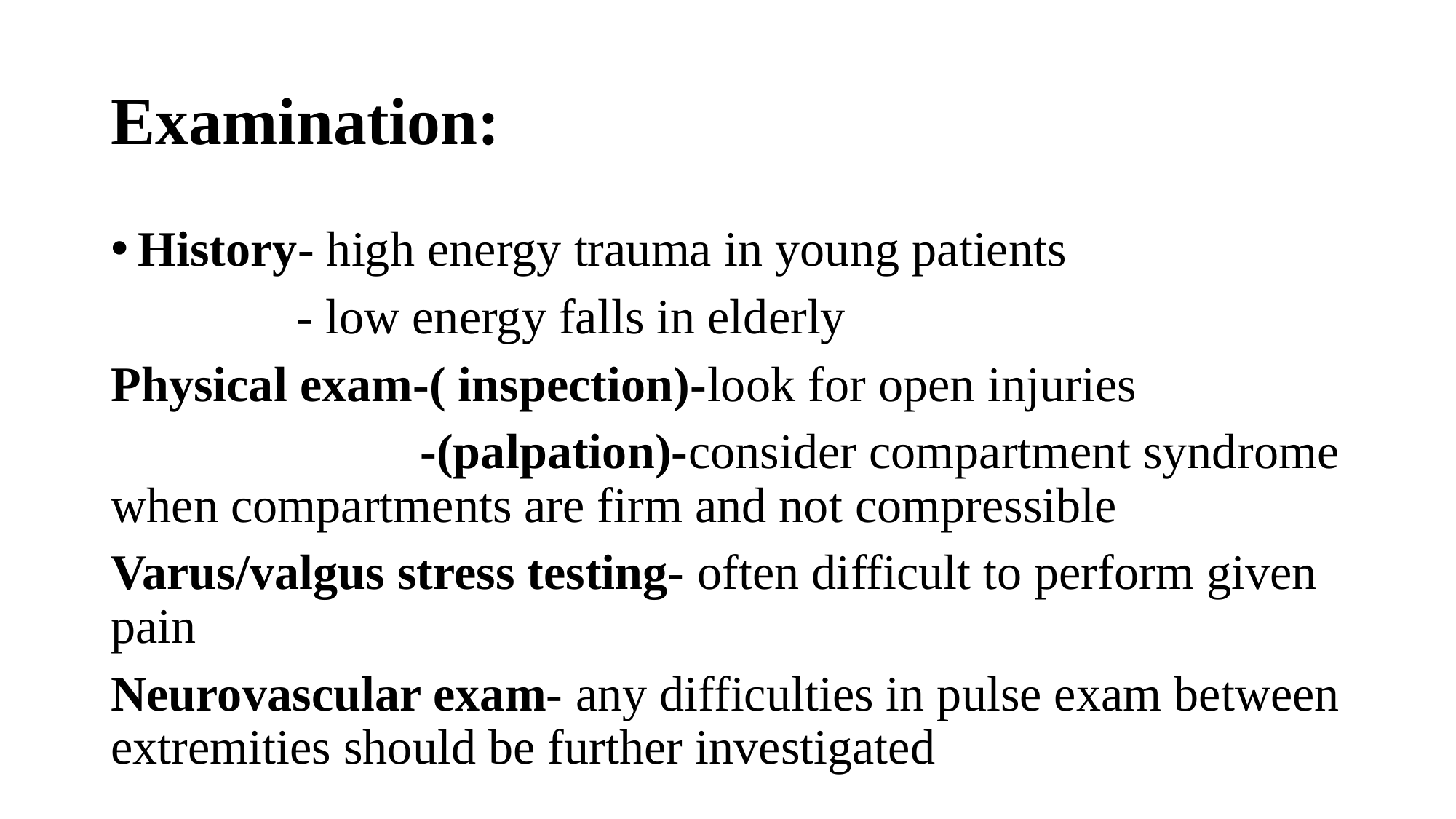

# Examination:
History- high energy trauma in young patients
               - low energy falls in elderly
Physical exam-( inspection)-look for open injuries
                         -(palpation)-consider compartment syndrome when compartments are firm and not compressible
Varus/valgus stress testing- often difficult to perform given pain
Neurovascular exam- any difficulties in pulse exam between extremities should be further investigated